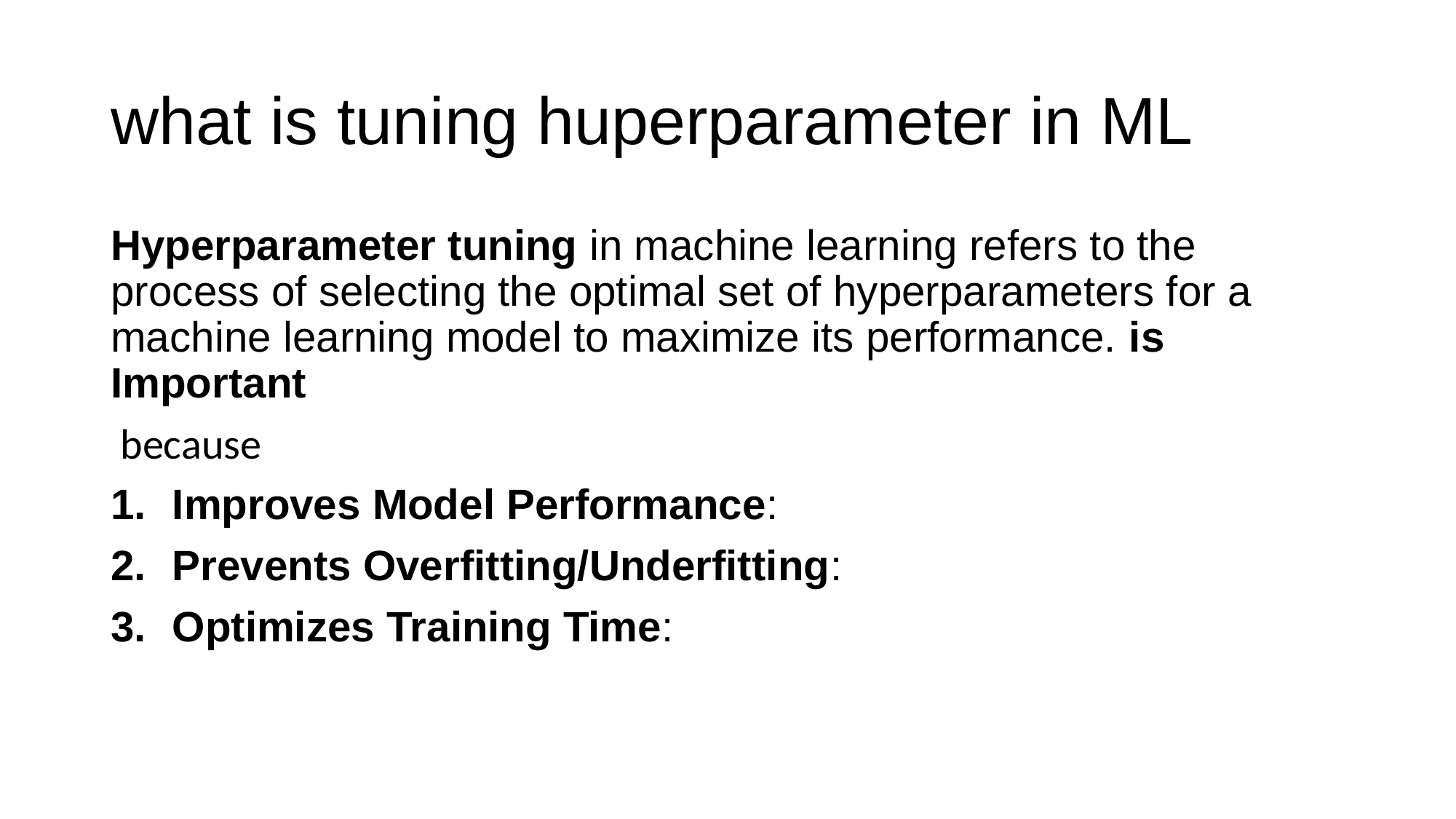

# what is tuning huperparameter in ML
Hyperparameter tuning in machine learning refers to the process of selecting the optimal set of hyperparameters for a machine learning model to maximize its performance. is Important
 because
Improves Model Performance:
Prevents Overfitting/Underfitting:
Optimizes Training Time: